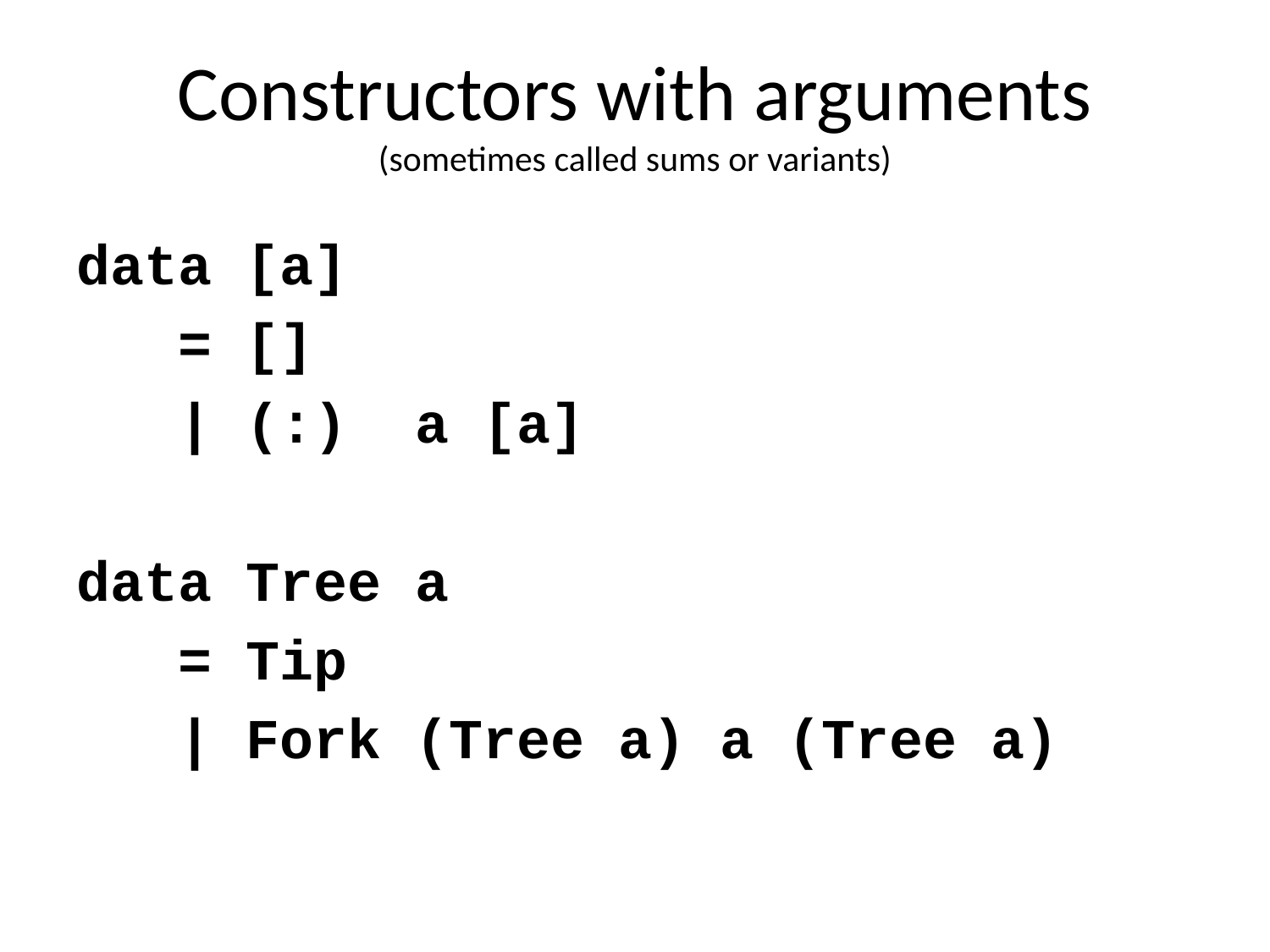

# Constructors with arguments (sometimes called sums or variants)
data [a]
   = []
   | (:)  a [a]

data Tree a
   = Tip
   | Fork (Tree a) a (Tree a)